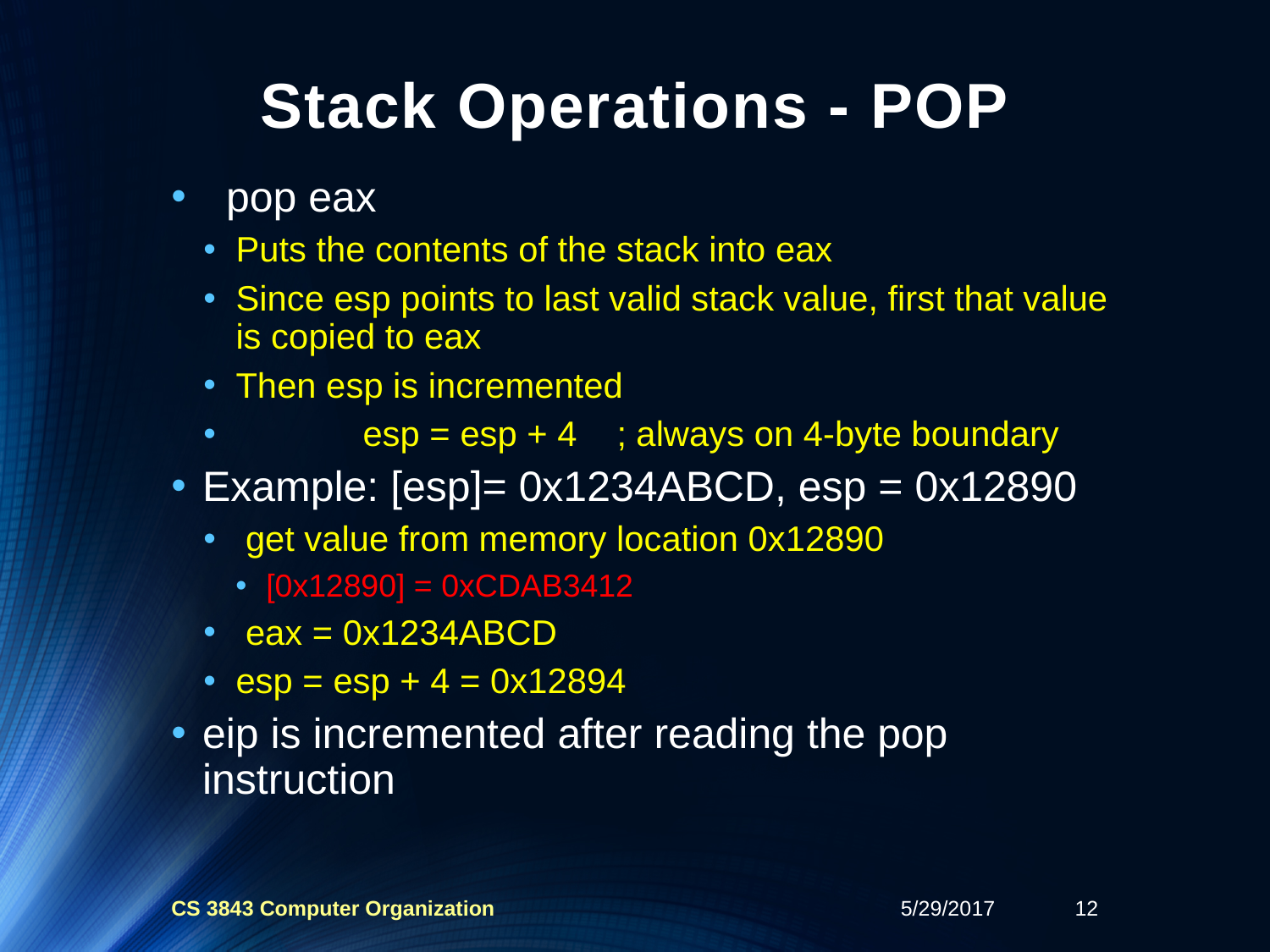

# Stack Operations - POP
  pop eax
Puts the contents of the stack into eax
Since esp points to last valid stack value, first that value is copied to eax
Then esp is incremented
 	esp = esp + 4	; always on 4-byte boundary
Example: [esp]= 0x1234ABCD, esp = 0x12890
 get value from memory location 0x12890
[0x12890] = 0xCDAB3412
 eax = 0x1234ABCD
esp = esp + 4 = 0x12894
eip is incremented after reading the pop instruction
CS 3843 Computer Organization
5/29/2017
12